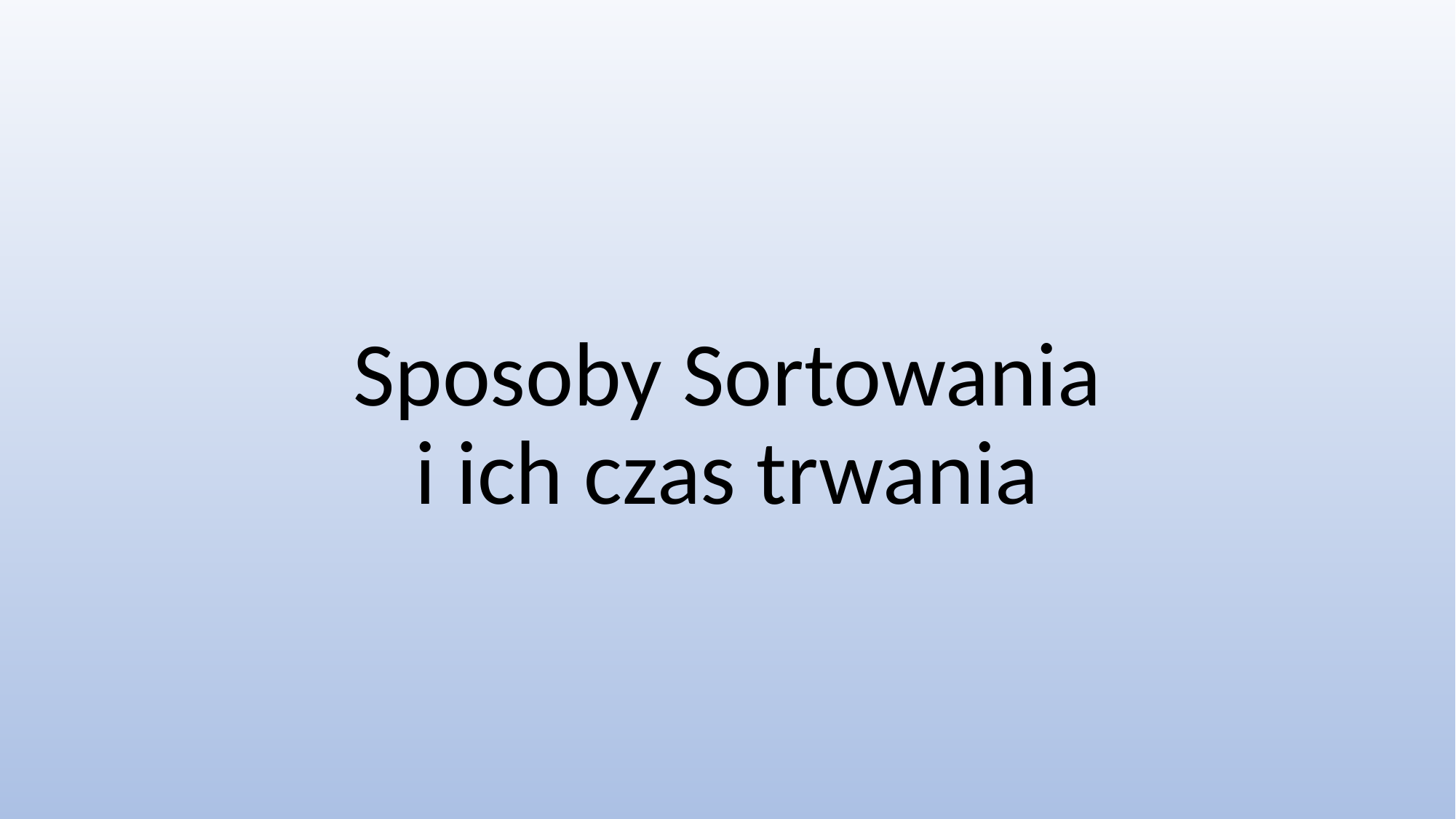

# Sposoby Sortowania i ich czas trwania